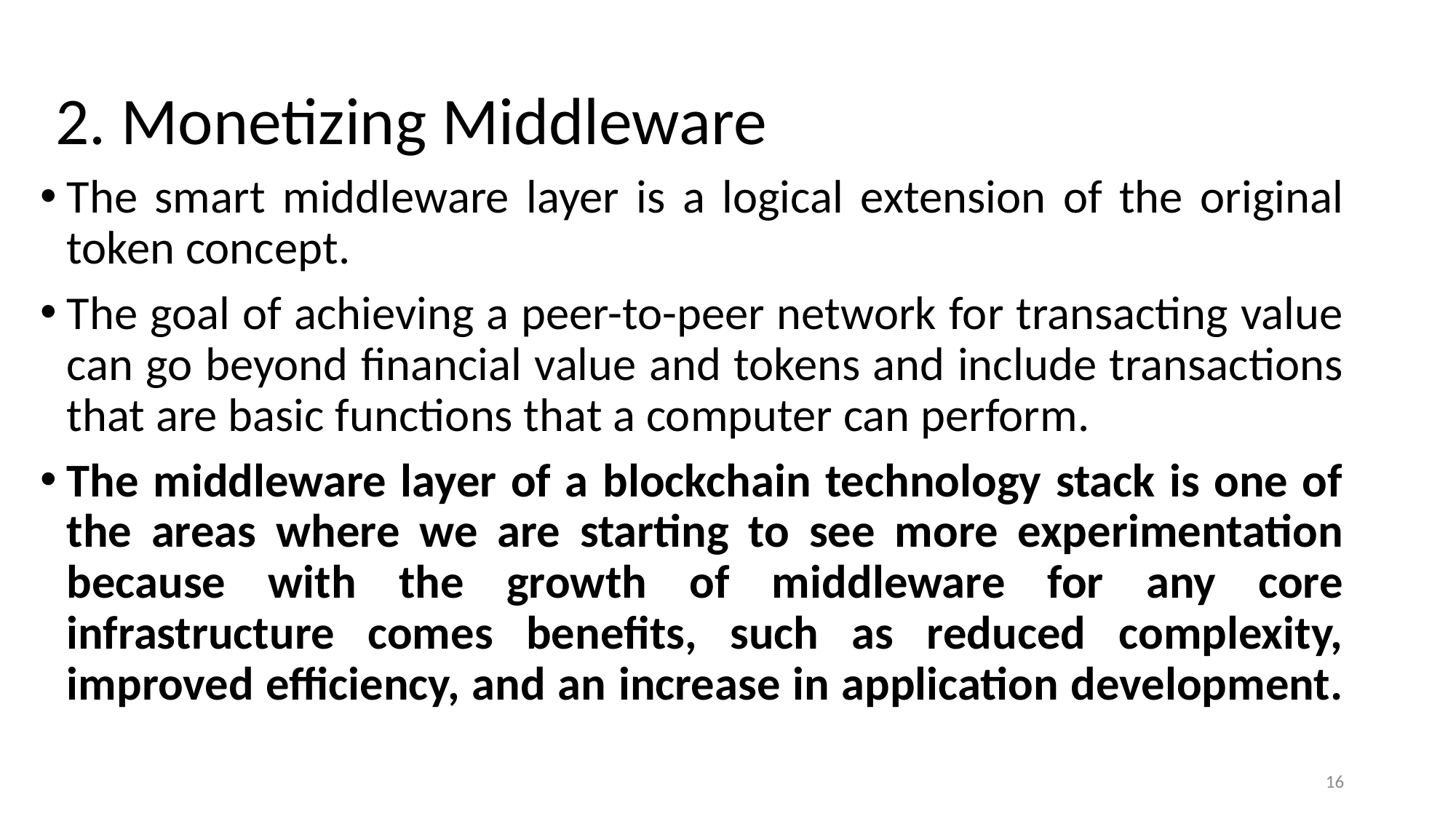

# 2. Monetizing Middleware
The smart middleware layer is a logical extension of the original token concept.
The goal of achieving a peer-to-peer network for transacting value can go beyond financial value and tokens and include transactions that are basic functions that a computer can perform.
The middleware layer of a blockchain technology stack is one of the areas where we are starting to see more experimentation because with the growth of middleware for any core infrastructure comes benefits, such as reduced complexity, improved efficiency, and an increase in application development.
16